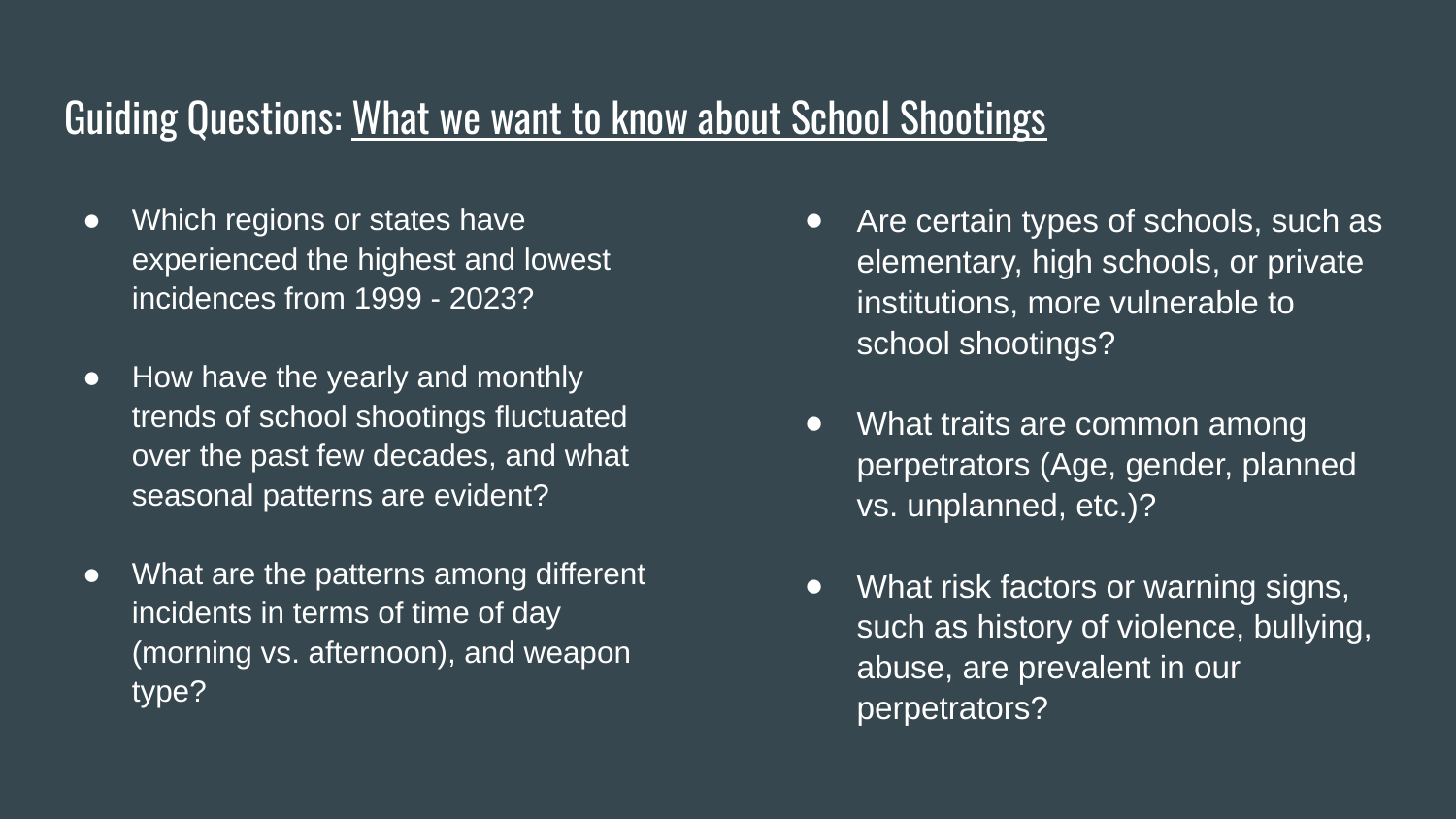

# Guiding Questions: What we want to know about School Shootings
Which regions or states have experienced the highest and lowest incidences from 1999 - 2023?

How have the yearly and monthly trends of school shootings fluctuated over the past few decades, and what seasonal patterns are evident?

What are the patterns among different incidents in terms of time of day (morning vs. afternoon), and weapon type?

Are certain types of schools, such as elementary, high schools, or private institutions, more vulnerable to school shootings?

What traits are common among perpetrators (Age, gender, planned vs. unplanned, etc.)?

What risk factors or warning signs, such as history of violence, bullying, abuse, are prevalent in our perpetrators?